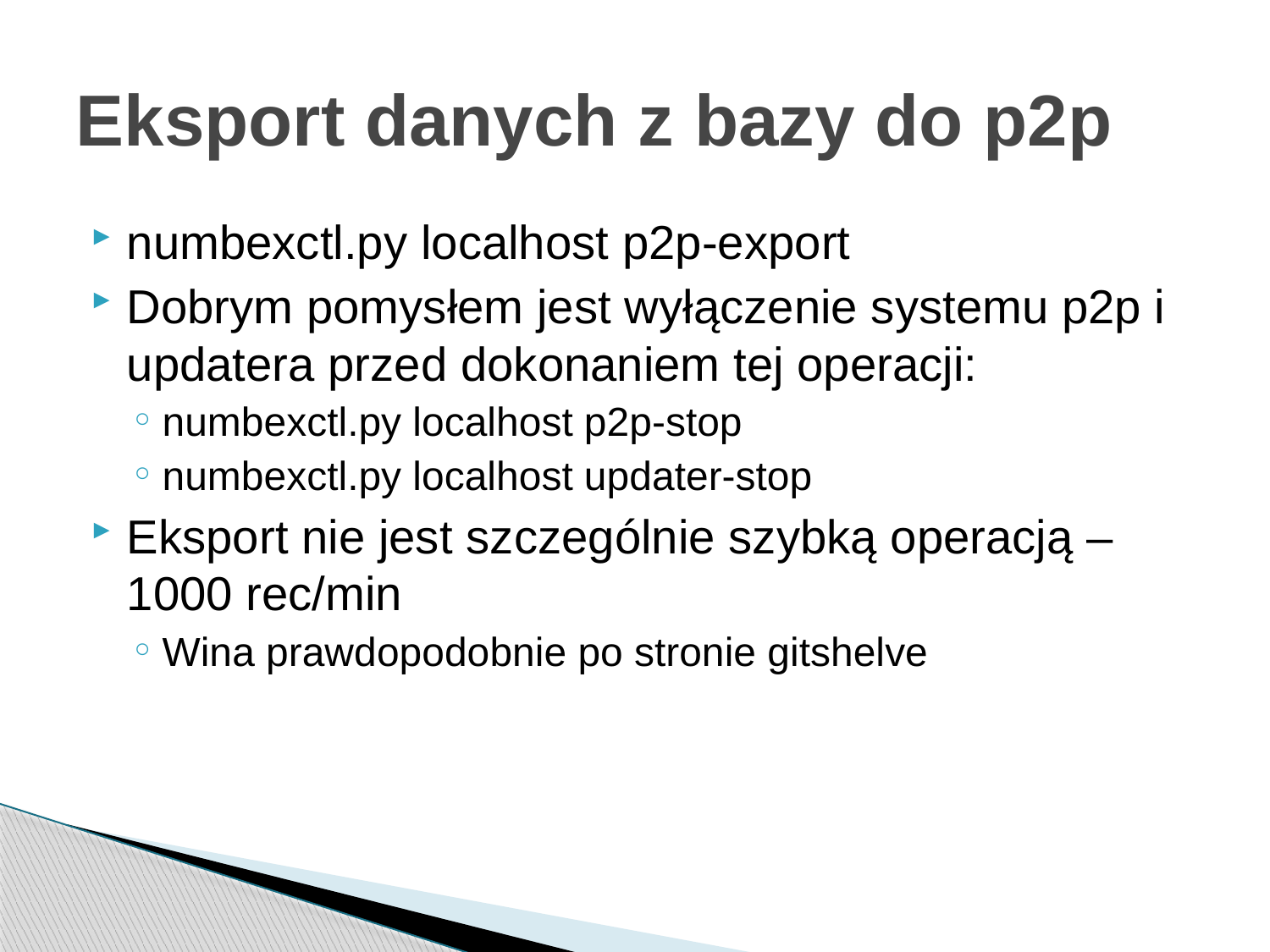

# Eksport danych z bazy do p2p
numbexctl.py localhost p2p-export
Dobrym pomysłem jest wyłączenie systemu p2p i updatera przed dokonaniem tej operacji:
numbexctl.py localhost p2p-stop
numbexctl.py localhost updater-stop
Eksport nie jest szczególnie szybką operacją – 1000 rec/min
Wina prawdopodobnie po stronie gitshelve